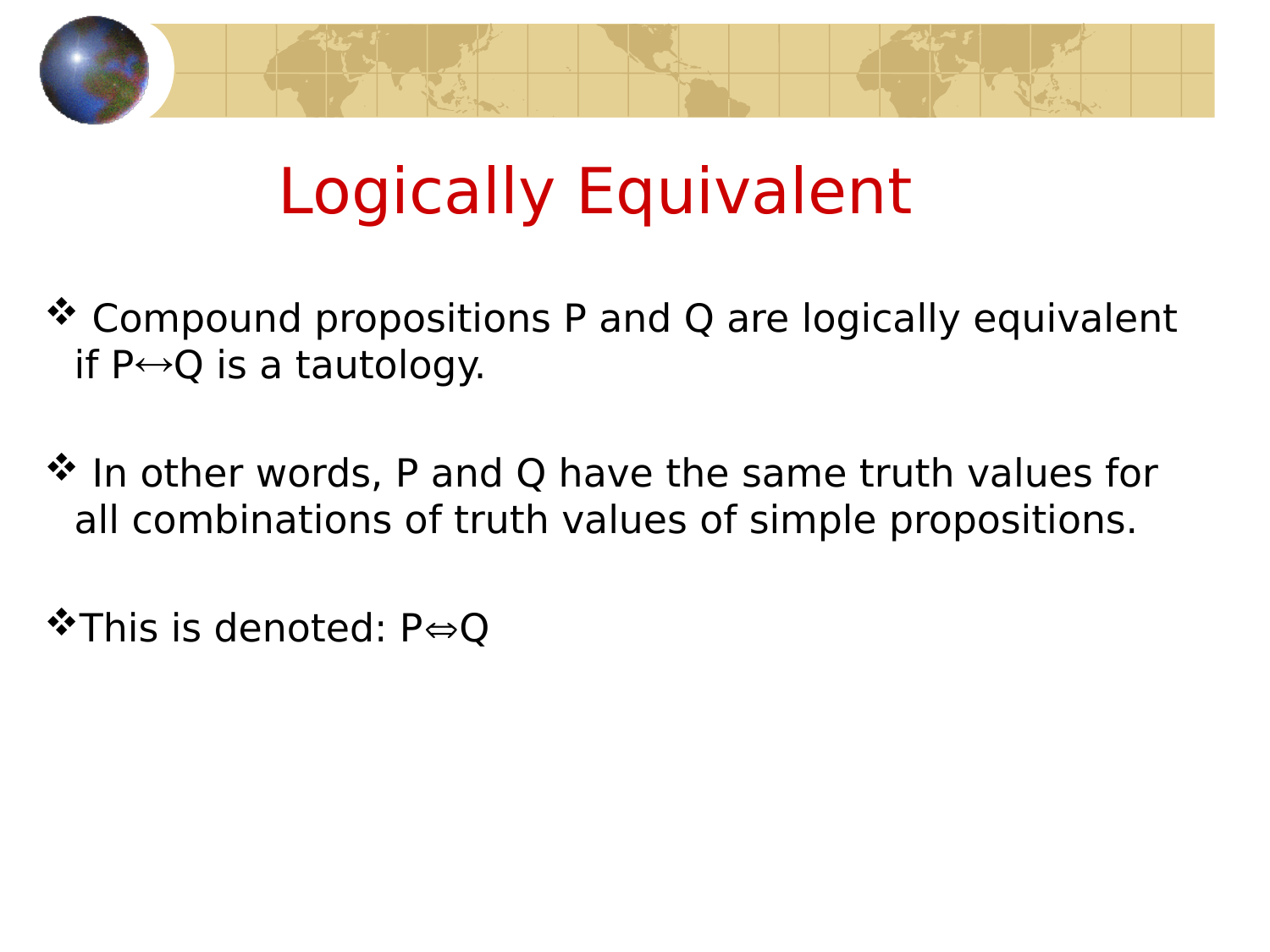

Logically Equivalent

 Compound propositions P and Q are logically equivalent if P↔Q is a tautology.

 In other words, P and Q have the same truth values for all combinations of truth values of simple propositions.

This is denoted: P⇔Q